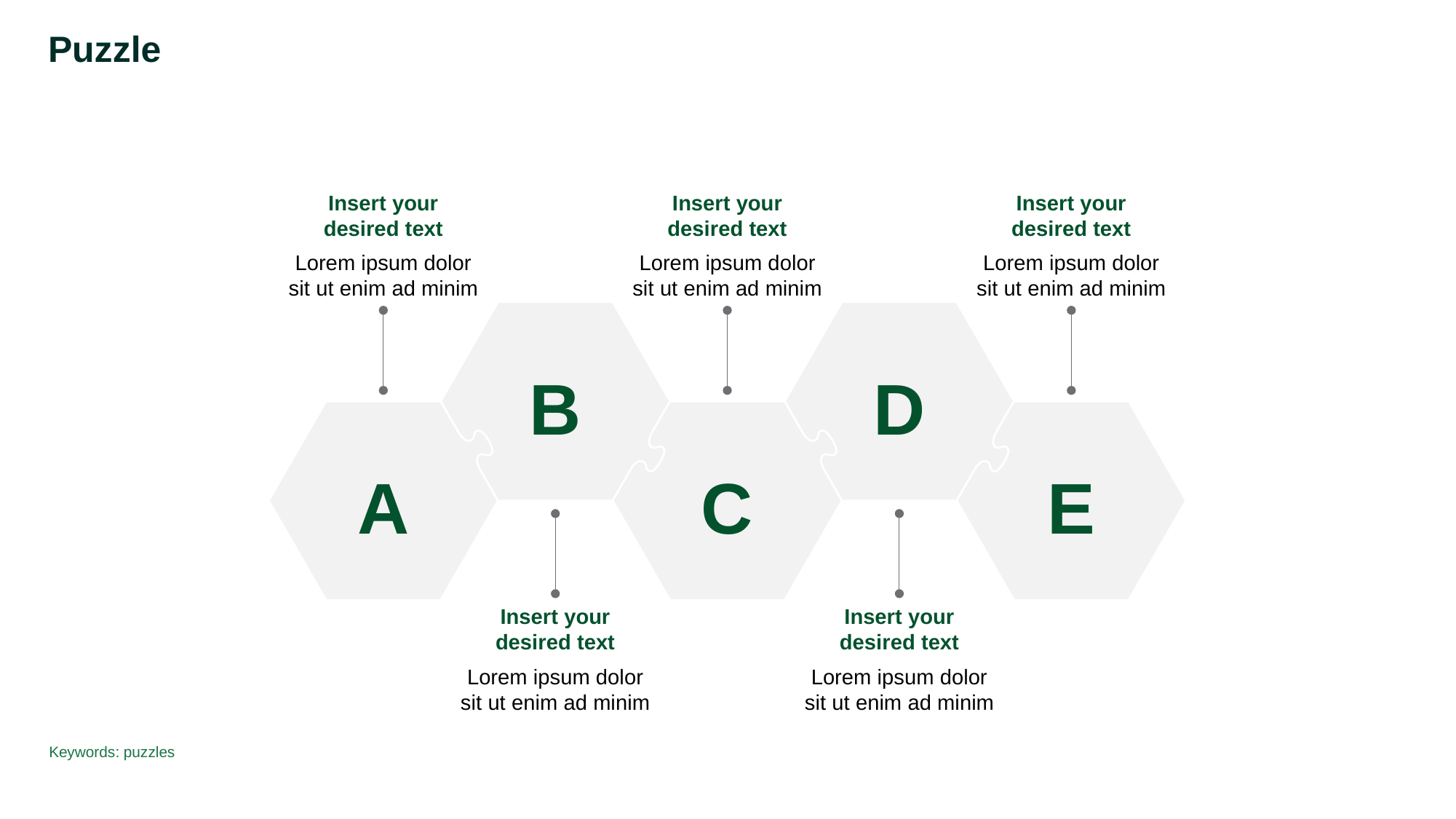

# Puzzle
Insert your desired text
Lorem ipsum dolor sit ut enim ad minim
Insert your desired text
Lorem ipsum dolor sit ut enim ad minim
Insert your desired text
Lorem ipsum dolor sit ut enim ad minim

B
D

A
C
E
Insert your desired text
Lorem ipsum dolor sit ut enim ad minim
Insert your desired text
Lorem ipsum dolor sit ut enim ad minim
Keywords: puzzles